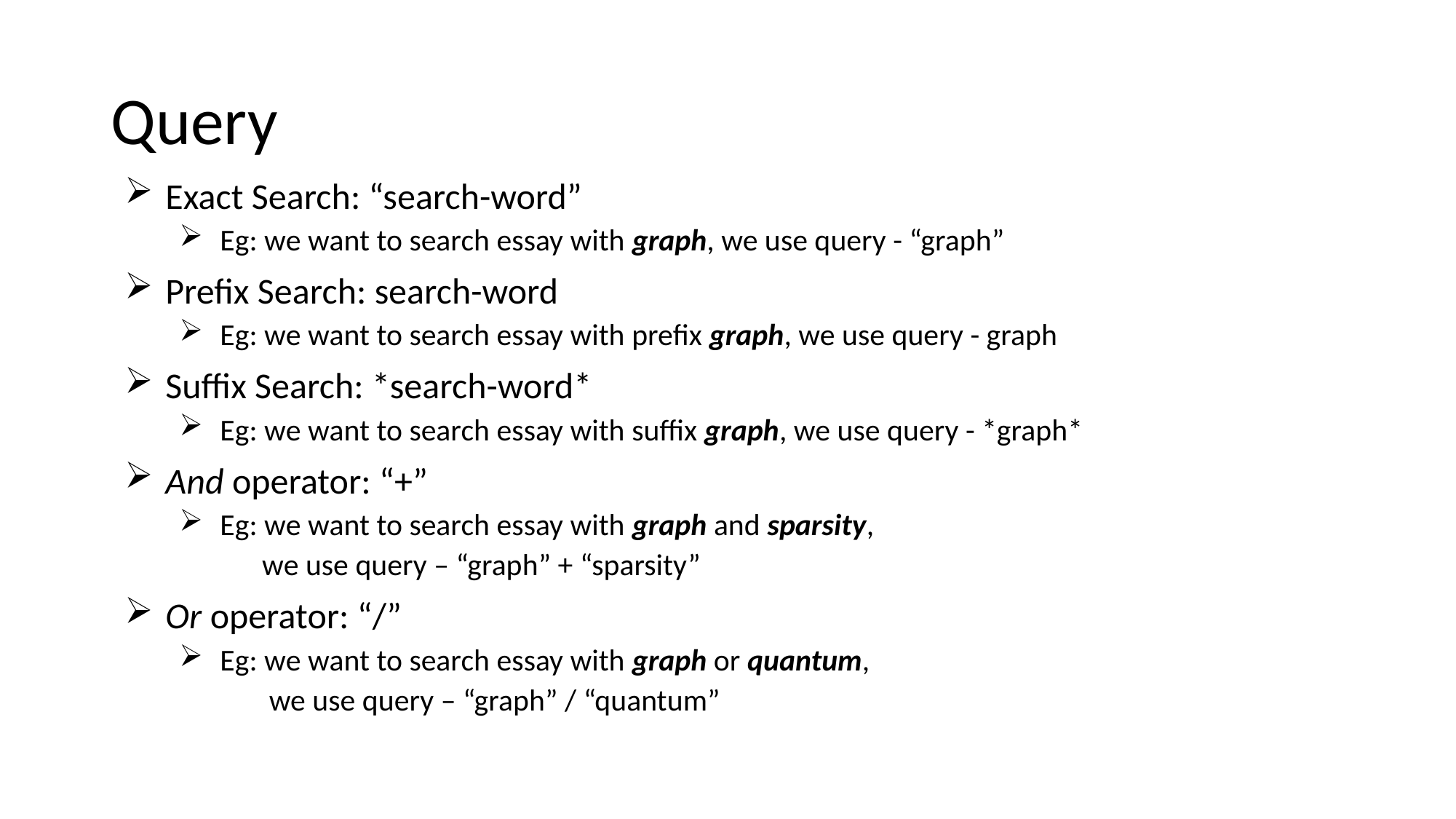

# Query
Exact Search: “search-word”
Eg: we want to search essay with graph, we use query - “graph”
Prefix Search: search-word
Eg: we want to search essay with prefix graph, we use query - graph
Suffix Search: *search-word*
Eg: we want to search essay with suffix graph, we use query - *graph*
And operator: “+”
Eg: we want to search essay with graph and sparsity,
            we use query – “graph” + “sparsity”
Or operator: “/”
Eg: we want to search essay with graph or quantum,
             we use query – “graph” / “quantum”